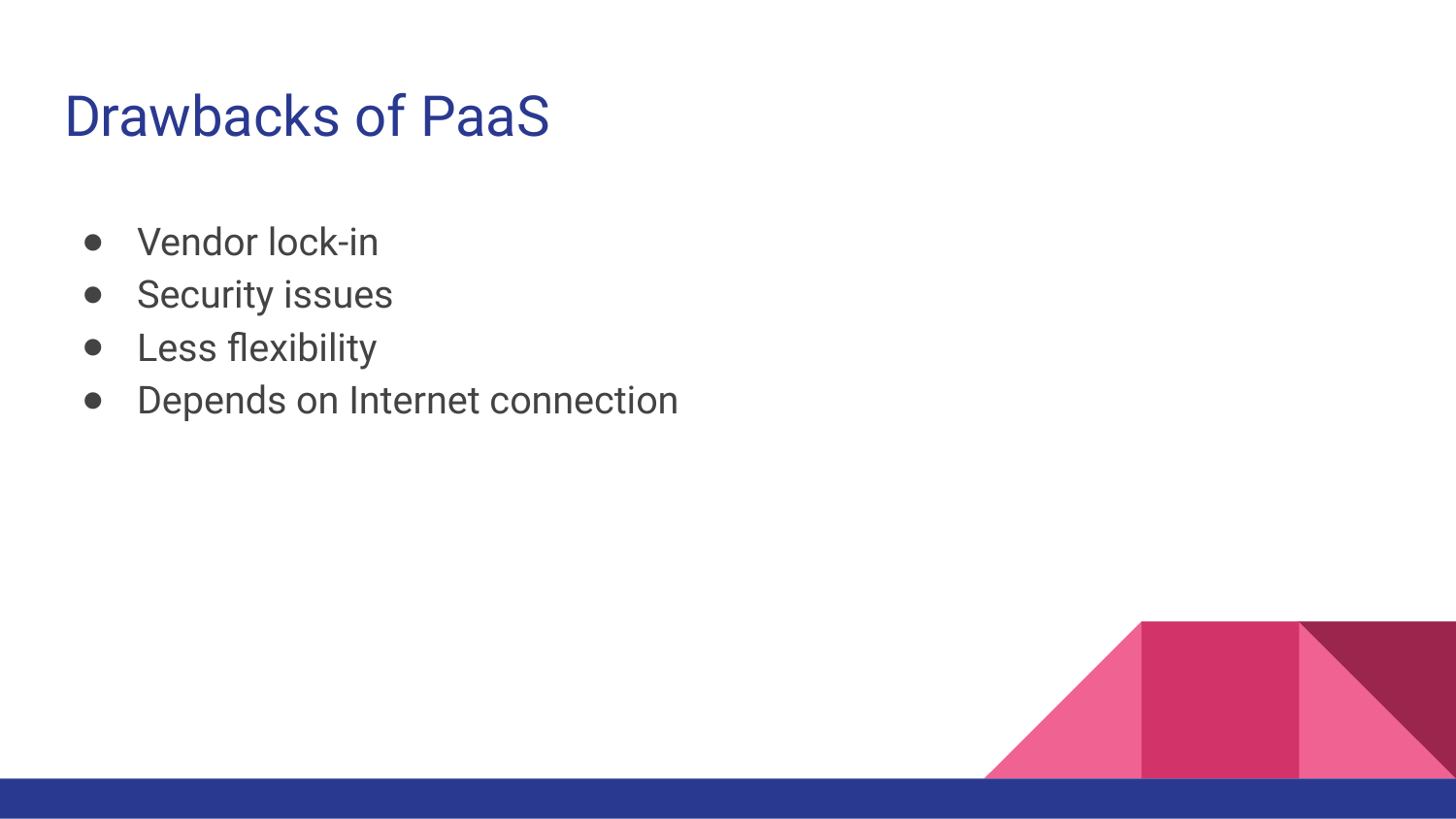

# Drawbacks of PaaS
Vendor lock-in
Security issues
Less flexibility
Depends on Internet connection